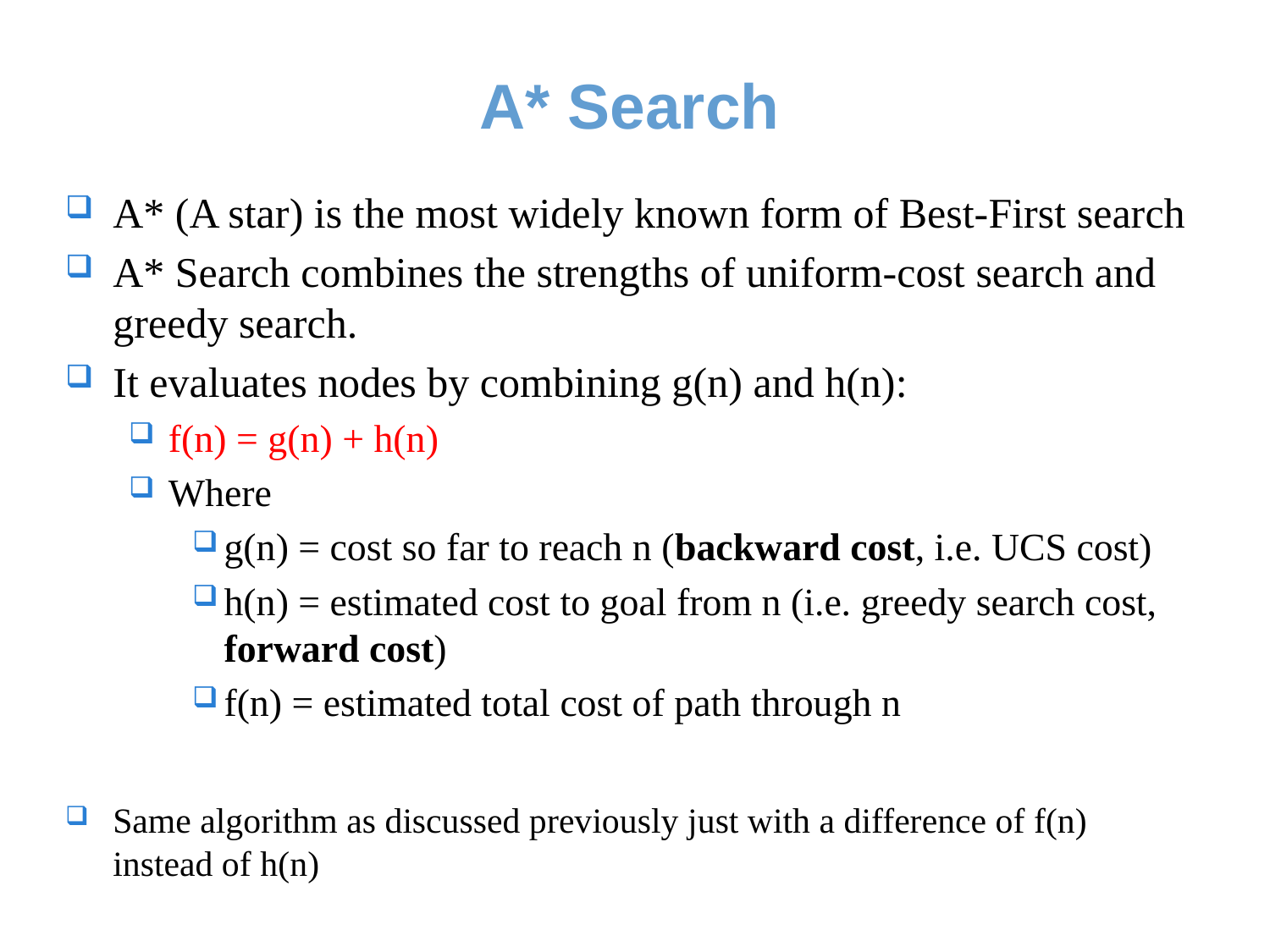

# A* Search
A* (A star) is the most widely known form of Best-First search
A* Search combines the strengths of uniform-cost search and greedy search.
It evaluates nodes by combining g(n) and h(n):
f(n) = g(n) + h(n)
Where
g(n) = cost so far to reach n (backward cost, i.e. UCS cost)
h(n) = estimated cost to goal from n (i.e. greedy search cost, forward cost)
f(n) = estimated total cost of path through n

Same algorithm as discussed previously just with a difference of f(n) instead of h(n)